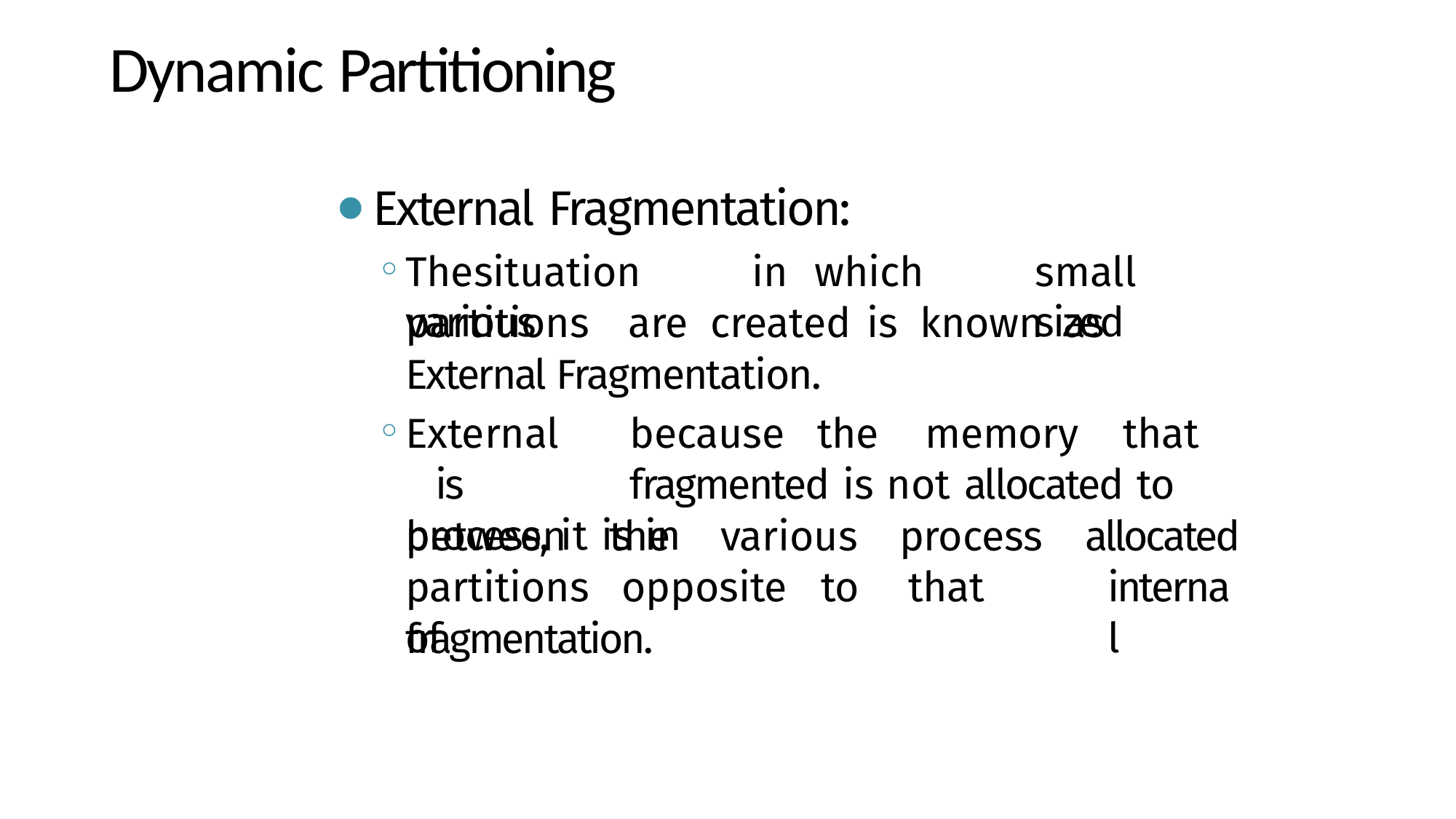

# Dynamic Partitioning
External Fragmentation:
The	situation	in	which	various
small	sized
partitions	are	created	is	known	as	External Fragmentation.
External	because	the	memory	that	is 	fragmented is not allocated to process, it is in
between	the	various	process partitions		opposite	to		that	of
allocated internal
fragmentation.